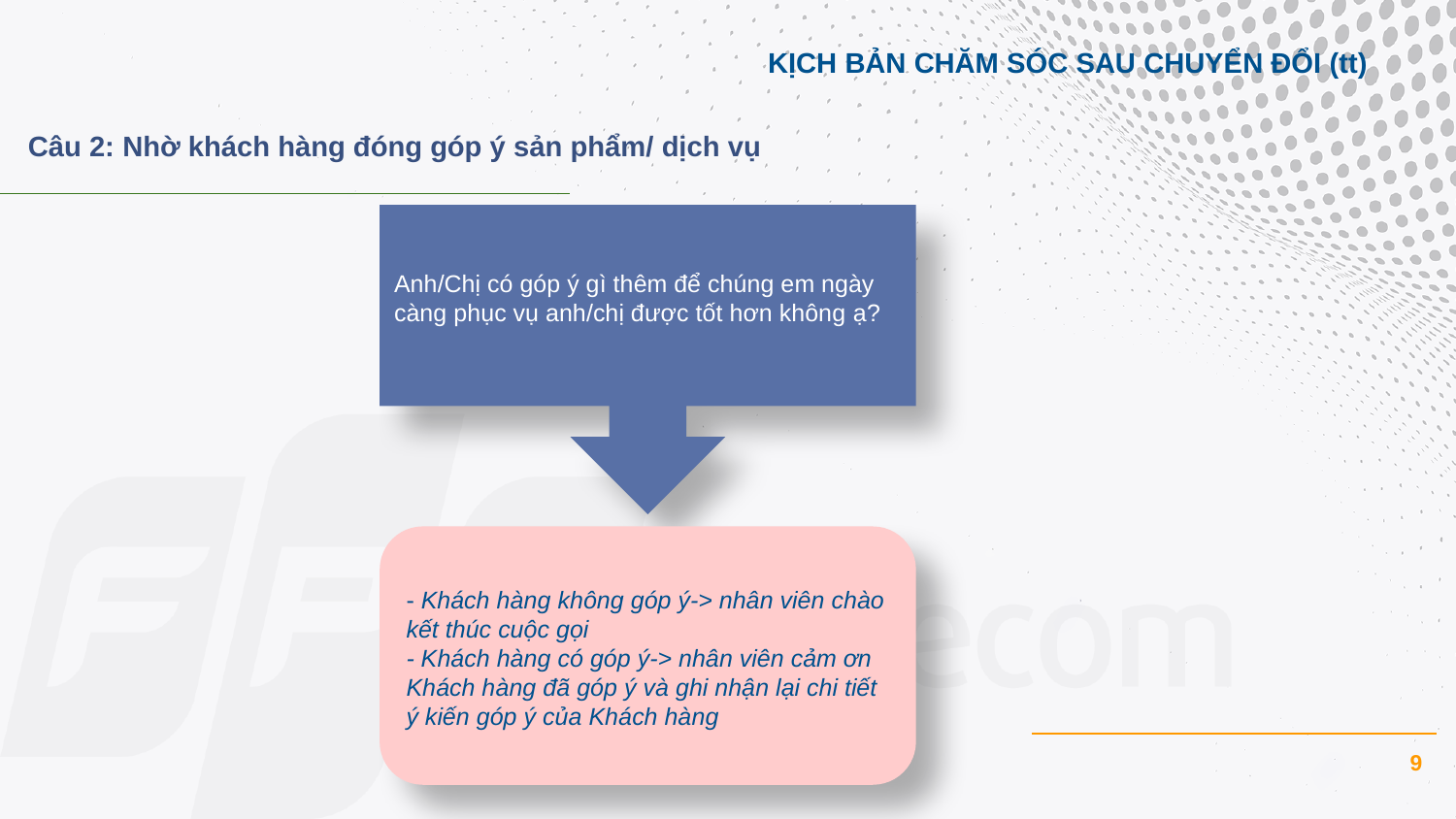

KỊCH BẢN CHĂM SÓC SAU CHUYỂN ĐỔI (tt)
Câu 2: Nhờ khách hàng đóng góp ý sản phẩm/ dịch vụ

Anh/Chị có góp ý gì thêm để chúng em ngày càng phục vụ anh/chị được tốt hơn không ạ?

- Khách hàng không góp ý-> nhân viên chào kết thúc cuộc gọi
- Khách hàng có góp ý-> nhân viên cảm ơn Khách hàng đã góp ý và ghi nhận lại chi tiết ý kiến góp ý của Khách hàng